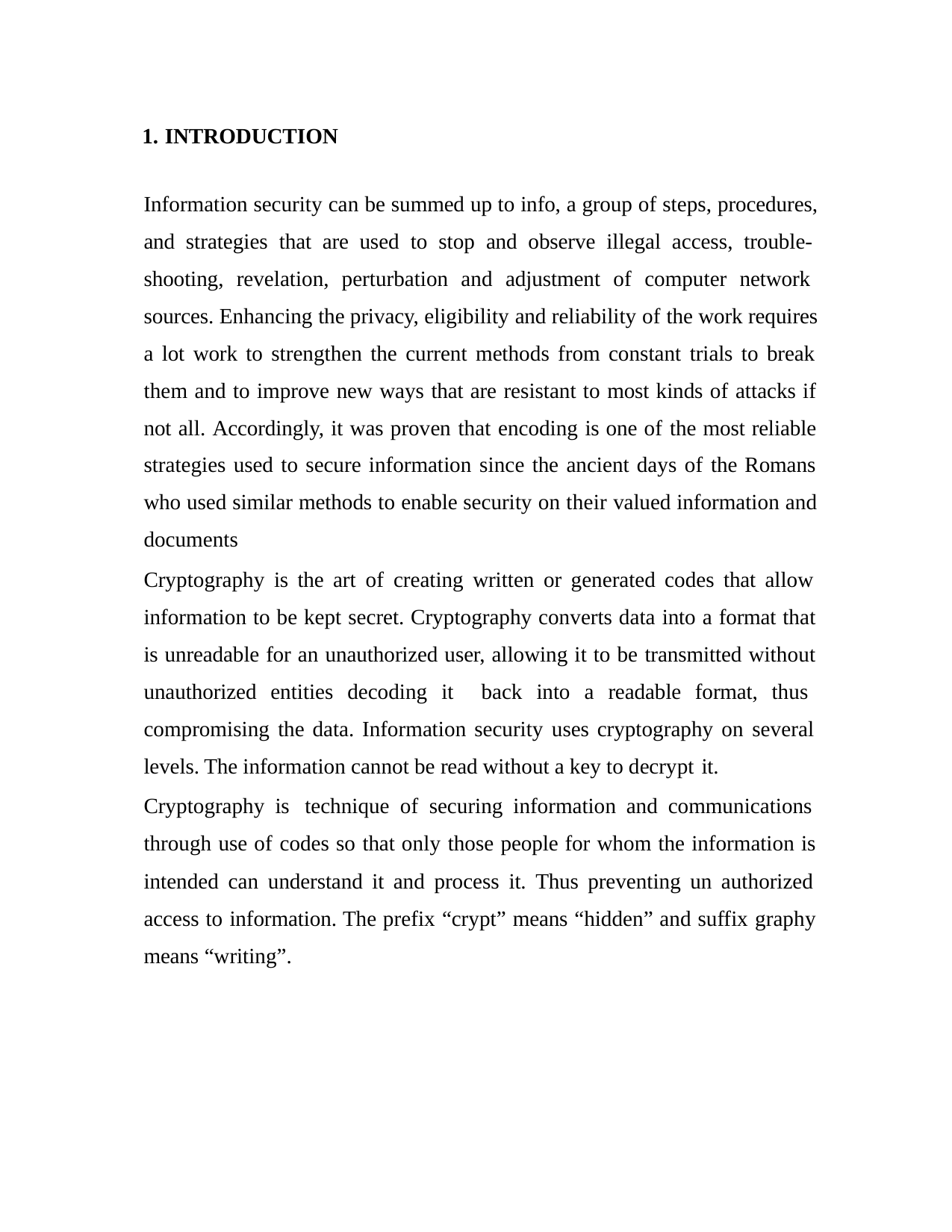

1. INTRODUCTION

Information security can be summed up to info, a group of steps, procedures,  and strategies that are used to stop and observe illegal access, trouble-  shooting, revelation, perturbation and adjustment of computer network  sources. Enhancing the privacy, eligibility and reliability of the work requires  a lot work to strengthen the current methods from constant trials to break  them and to improve new ways that are resistant to most kinds of attacks if  not all. Accordingly, it was proven that encoding is one of the most reliable  strategies used to secure information since the ancient days of the Romans  who used similar methods to enable security on their valued information and  documents
Cryptography is the art of creating written or generated codes that allow  information to be kept secret. Cryptography converts data into a format that  is unreadable for an unauthorized user, allowing it to be transmitted without  unauthorized entities decoding it  back into a readable format, thus  compromising the data. Information security uses cryptography on several  levels. The information cannot be read without a key to decrypt it.
Cryptography is technique of securing information and communications  through use of codes so that only those people for whom the information is  intended can understand it and process it. Thus preventing un authorized  access to information. The prefix “crypt” means “hidden” and suffix graphy  means “writing”.